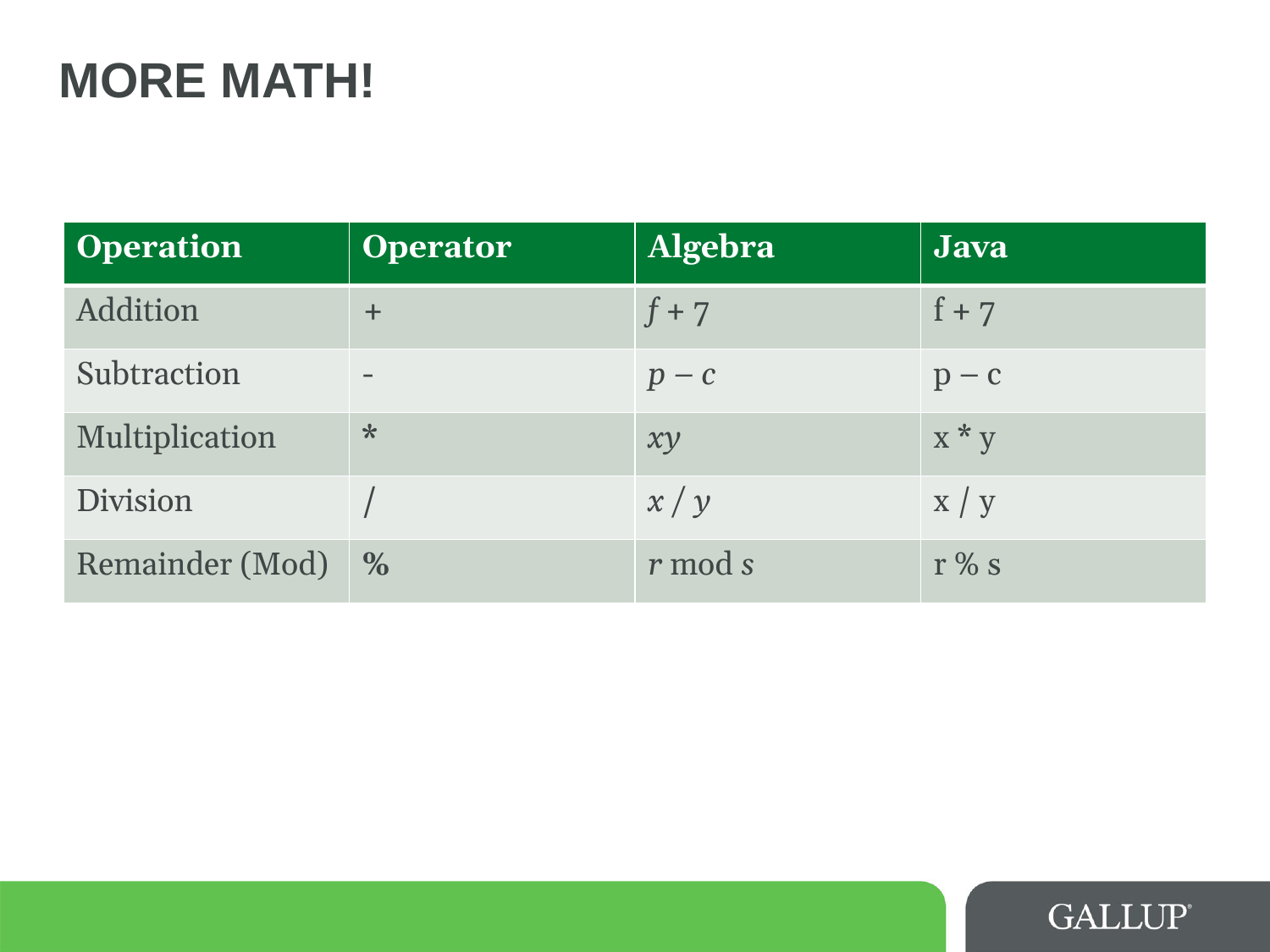

# More Math!
| Operation | Operator | Algebra | Java |
| --- | --- | --- | --- |
| Addition | + | f + 7 | f + 7 |
| Subtraction | - | p – c | p – c |
| Multiplication | \* | xy | x \* y |
| Division | / | x / y | x / y |
| Remainder (Mod) | % | r mod s | r % s |
9/22/2015